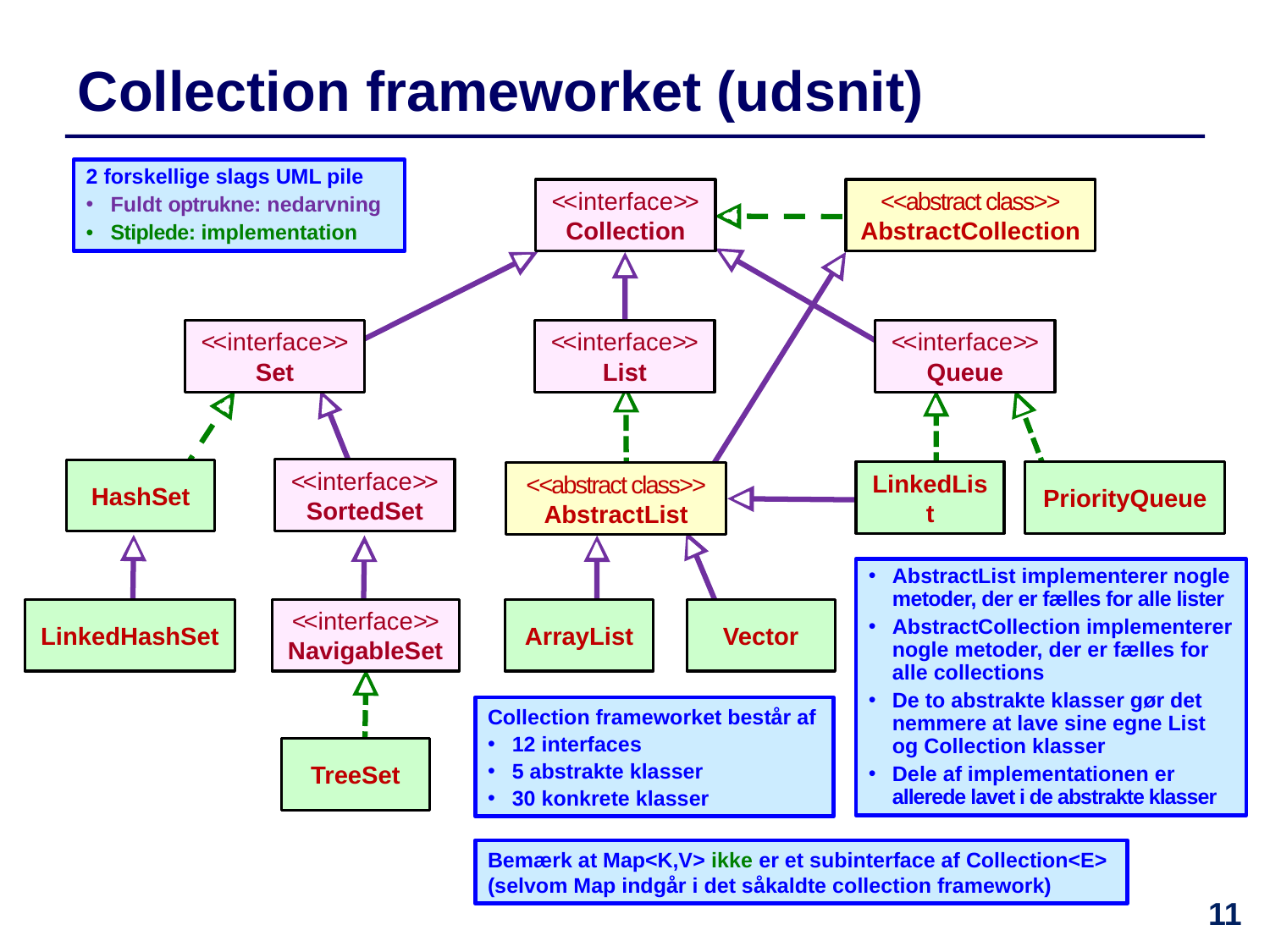

# Collection frameworket (udsnit)
2 forskellige slags UML pile
Fuldt optrukne: nedarvning
Stiplede: implementation
<<interface>>
Collection
<<abstract class>>
AbstractCollection

<<interface>>
Set
<<interface>>
List
<<interface>>
Queue

<<interface>>
SortedSet
HashSet
LinkedList
PriorityQueue
<<abstract class>>
AbstractList

AbstractList implementerer nogle metoder, der er fælles for alle lister
AbstractCollection implementerer nogle metoder, der er fælles for alle collections
De to abstrakte klasser gør det nemmere at lave sine egne List og Collection klasser
Dele af implementationen er allerede lavet i de abstrakte klasser
LinkedHashSet
<<interface>>
NavigableSet
ArrayList
Vector

Collection frameworket består af
12 interfaces
5 abstrakte klasser
30 konkrete klasser
TreeSet
Bemærk at Map<K,V> ikke er et subinterface af Collection<E> (selvom Map indgår i det såkaldte collection framework)
11